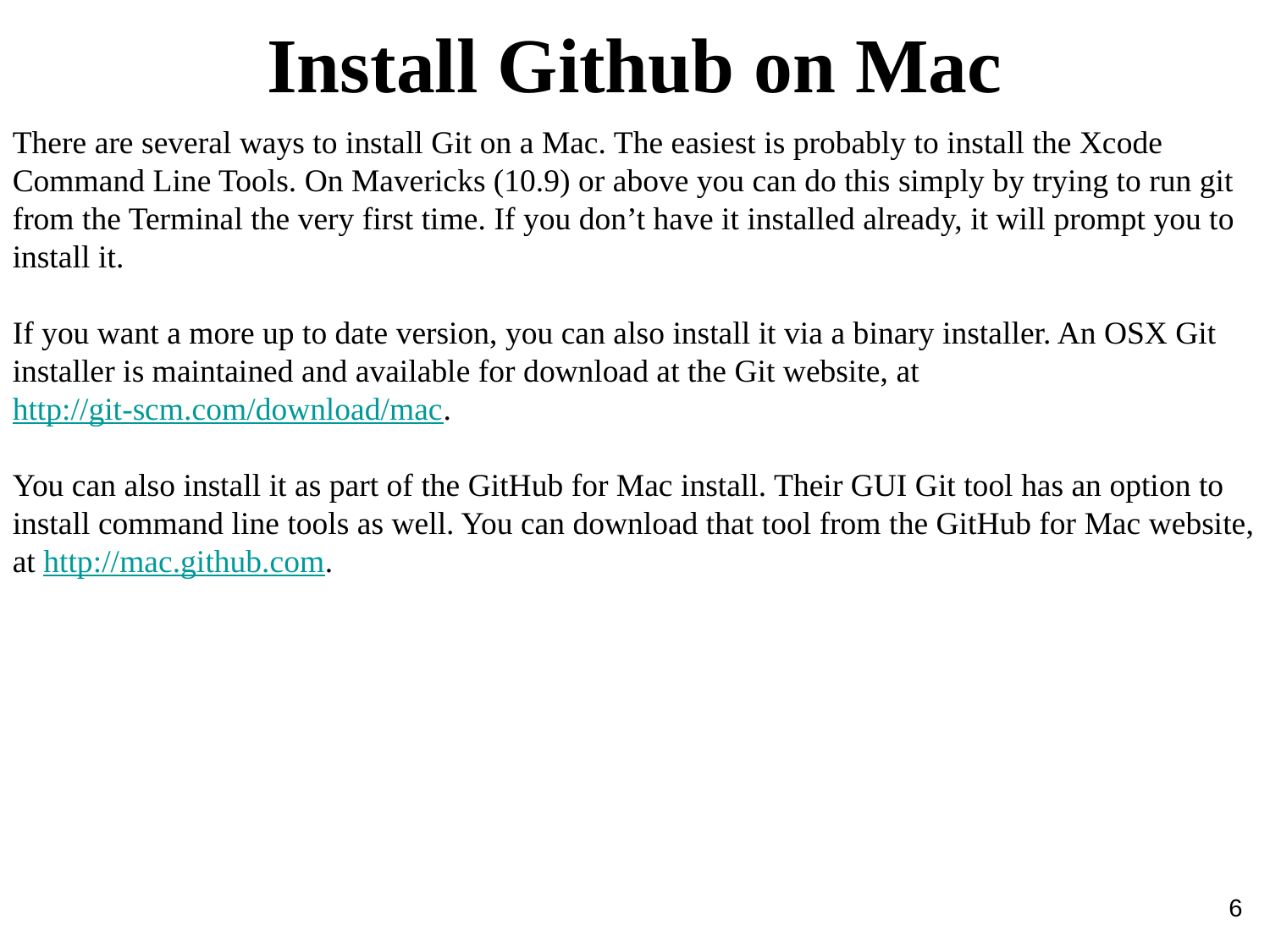

Install Github on Mac
There are several ways to install Git on a Mac. The easiest is probably to install the Xcode Command Line Tools. On Mavericks (10.9) or above you can do this simply by trying to run git from the Terminal the very first time. If you don’t have it installed already, it will prompt you to install it.

If you want a more up to date version, you can also install it via a binary installer. An OSX Git installer is maintained and available for download at the Git website, at http://git-scm.com/download/mac.

You can also install it as part of the GitHub for Mac install. Their GUI Git tool has an option to install command line tools as well. You can download that tool from the GitHub for Mac website, at http://mac.github.com.
6